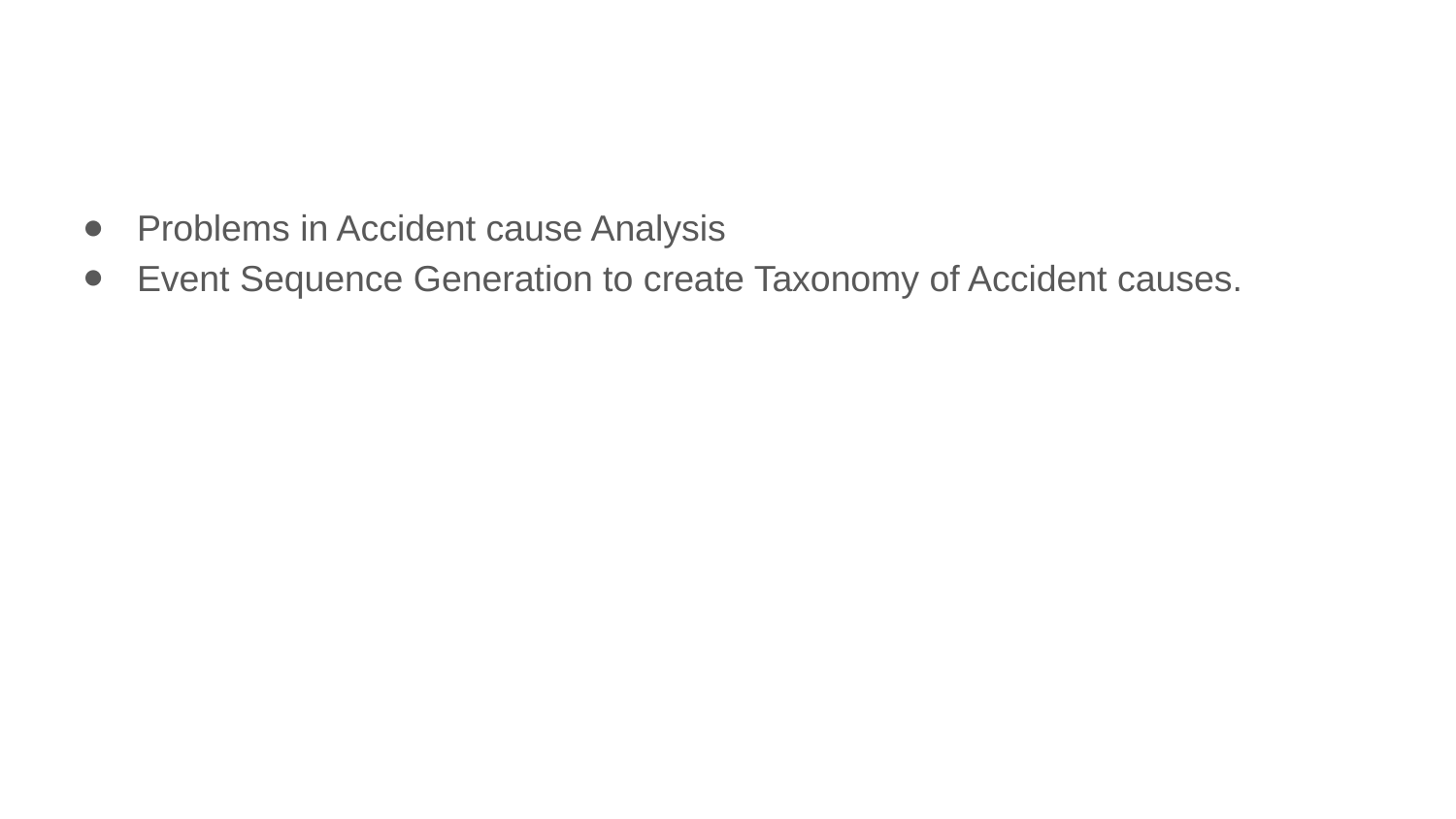

#
Problems in Accident cause Analysis
Event Sequence Generation to create Taxonomy of Accident causes.